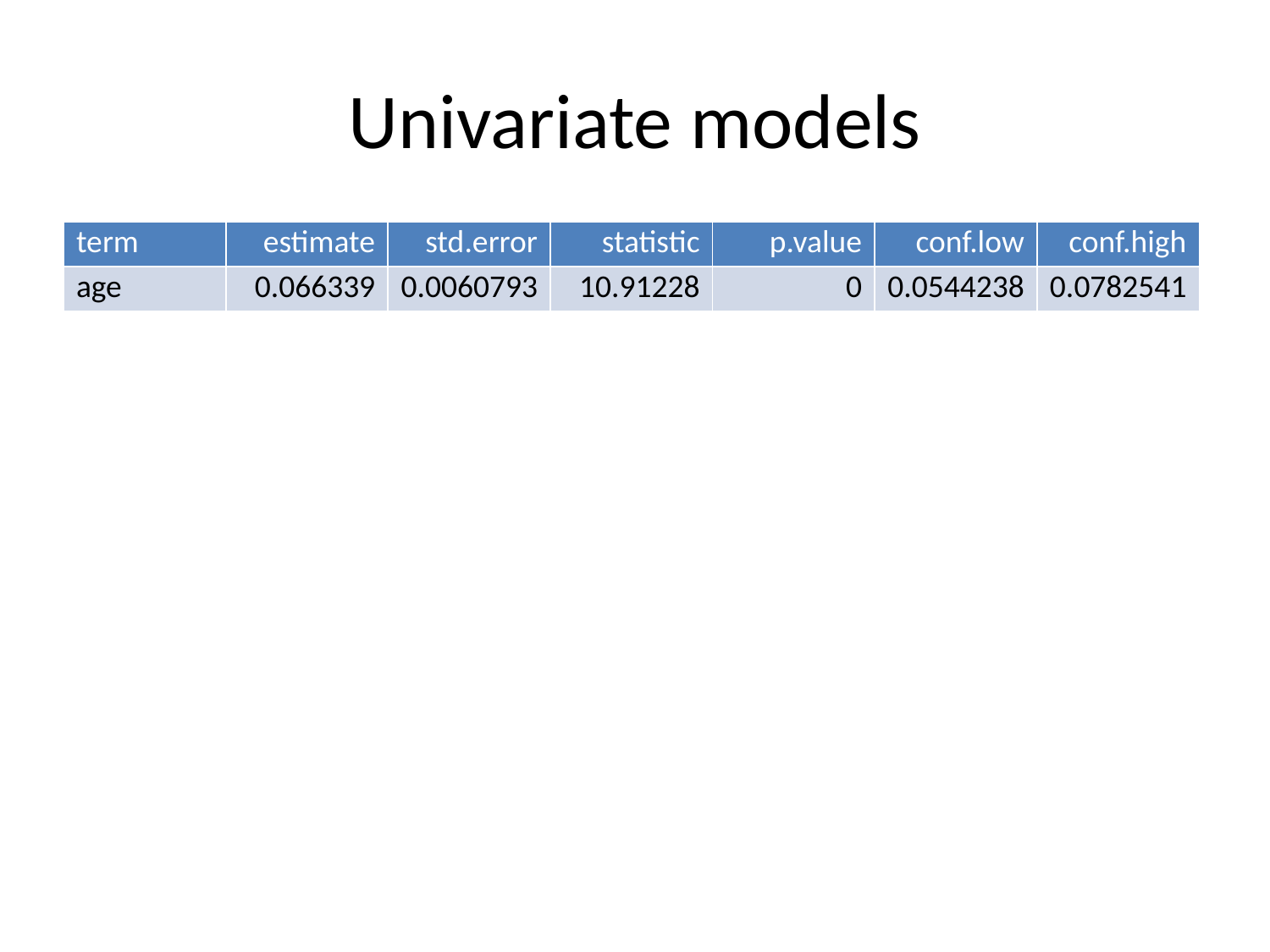

# Univariate models
| term | estimate | std.error | statistic | p.value | conf.low | conf.high |
| --- | --- | --- | --- | --- | --- | --- |
| age | 0.066339 | 0.0060793 | 10.91228 | 0 | 0.0544238 | 0.0782541 |